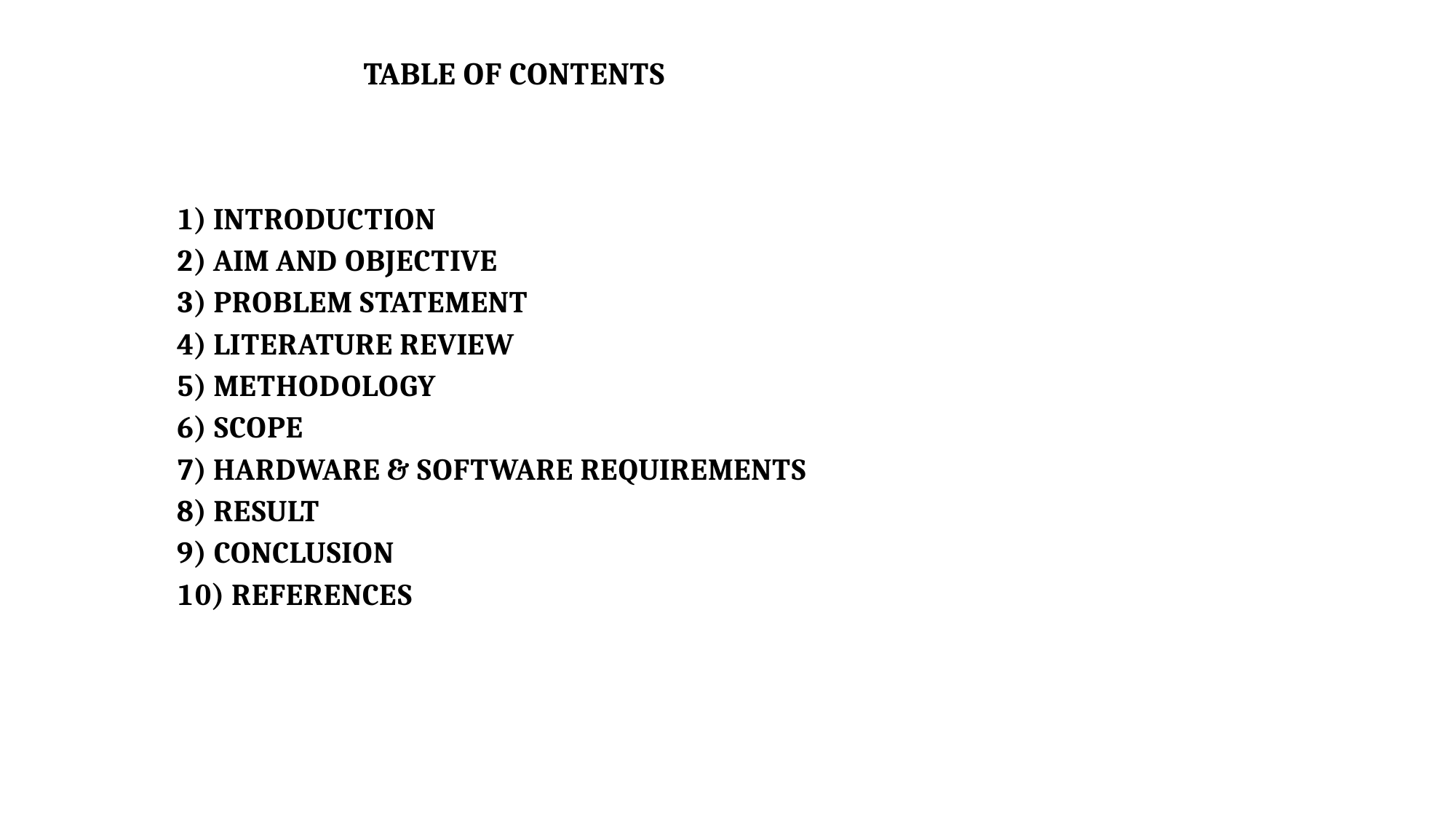

# TABLE OF CONTENTS
1) INTRODUCTION
2) AIM AND OBJECTIVE
3) PROBLEM STATEMENT
4) LITERATURE REVIEW
5) METHODOLOGY
6) SCOPE
7) HARDWARE & SOFTWARE REQUIREMENTS
8) RESULT
9) CONCLUSION
10) REFERENCES